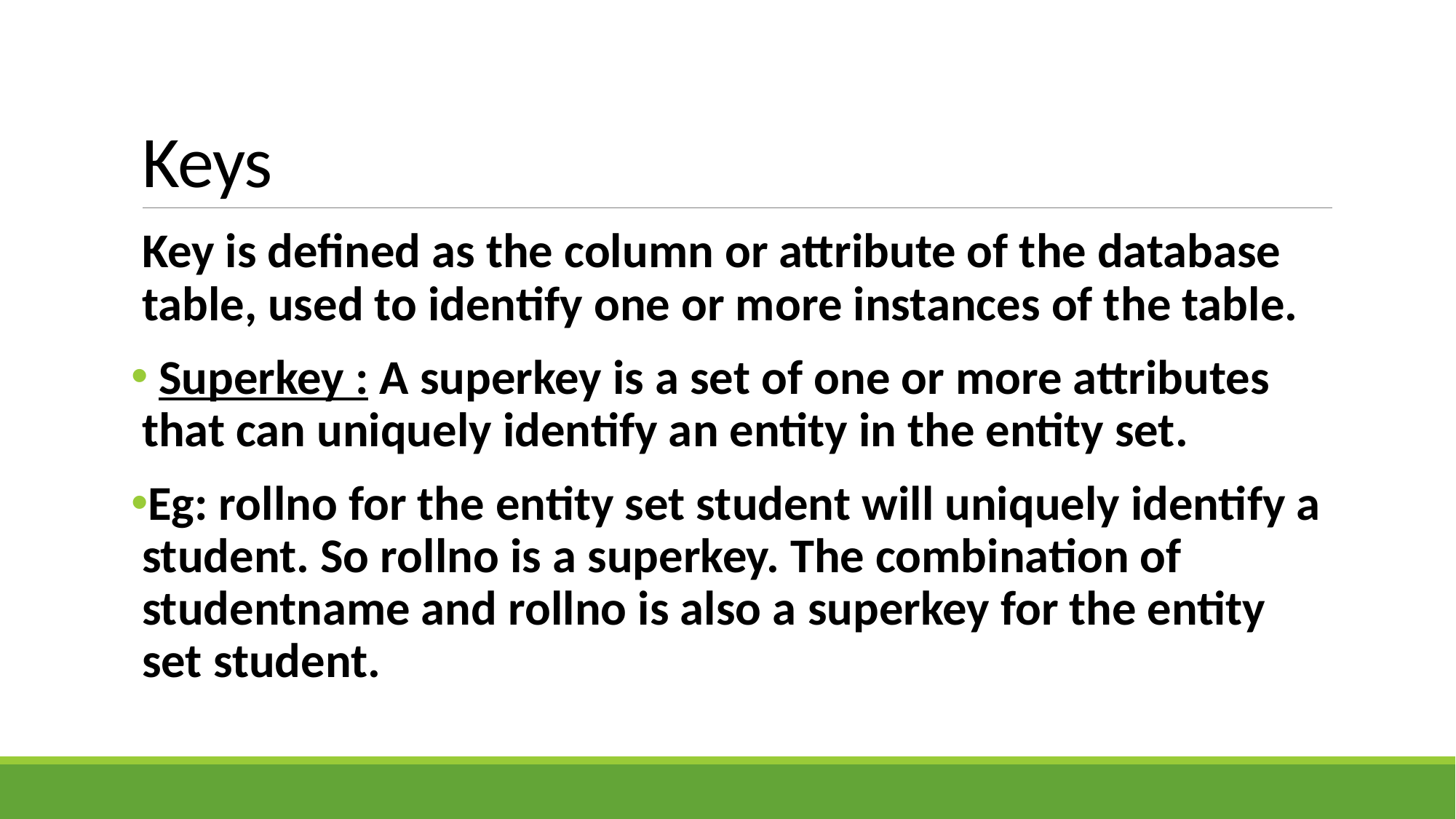

# Keys
Key is defined as the column or attribute of the database table, used to identify one or more instances of the table.
 Superkey : A superkey is a set of one or more attributes that can uniquely identify an entity in the entity set.
Eg: rollno for the entity set student will uniquely identify a student. So rollno is a superkey. The combination of studentname and rollno is also a superkey for the entity set student.